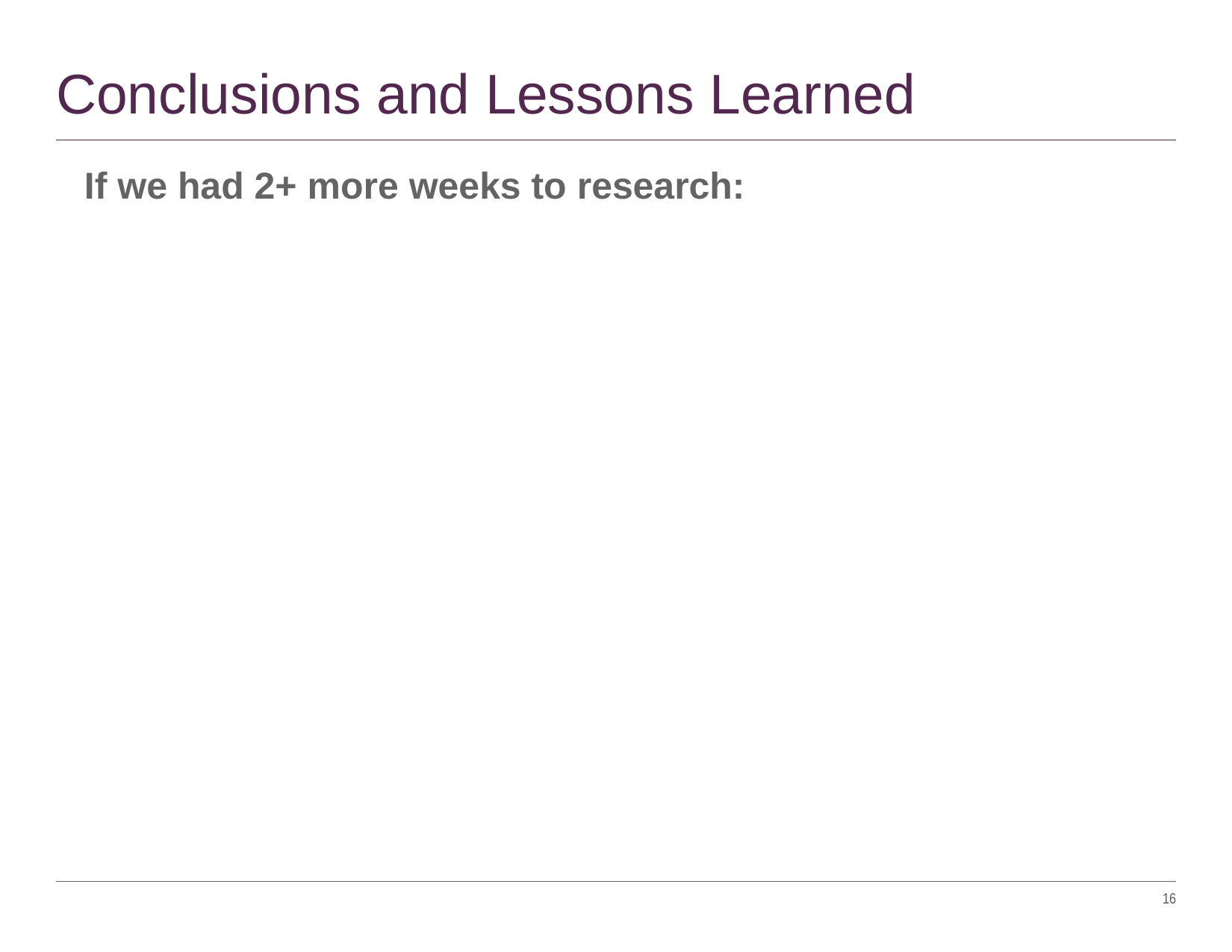

# Conclusions and Lessons Learned
If we had 2+ more weeks to research: